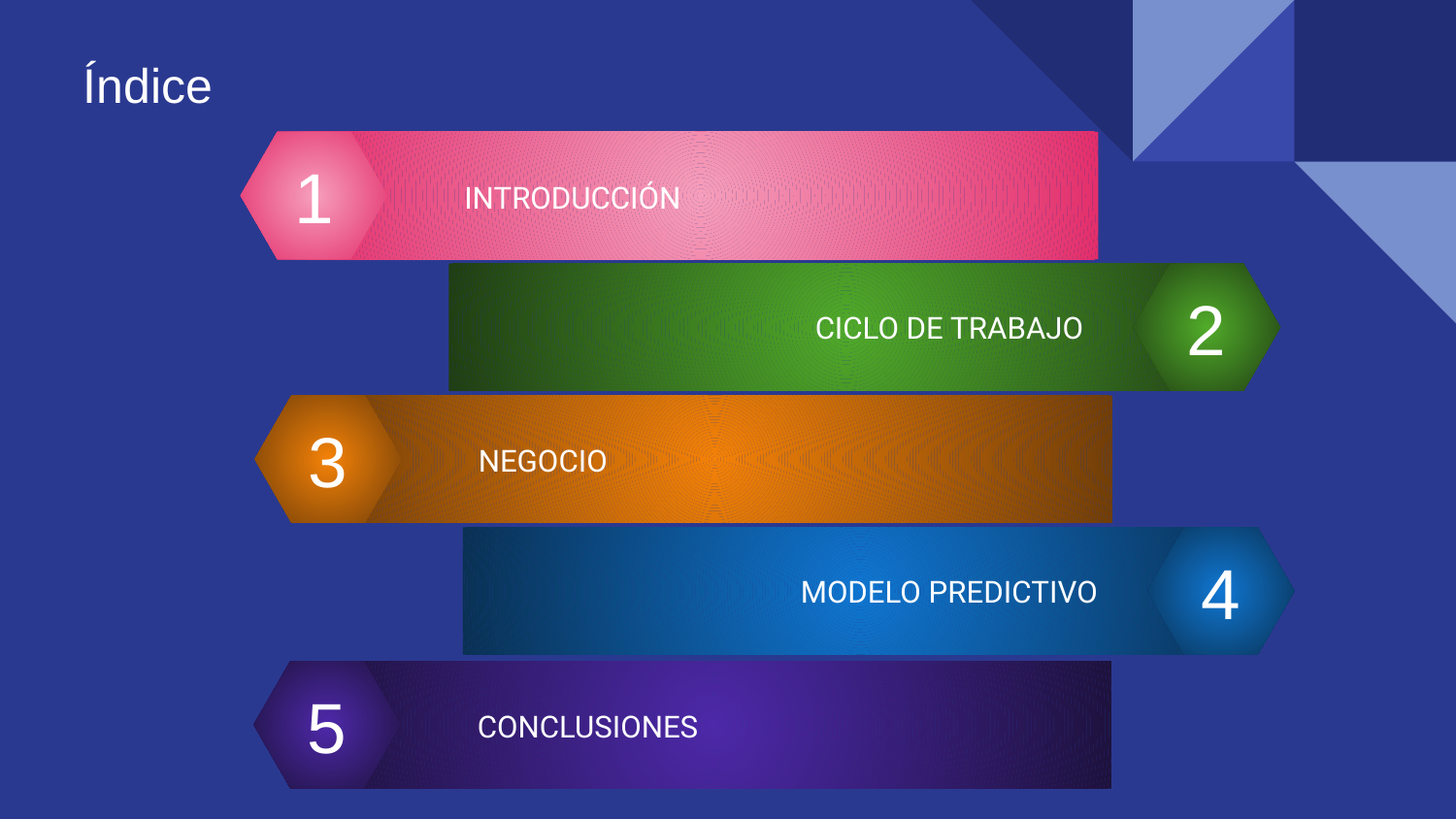

Índice
1
of
INTRODUCCIÓN
2

CICLO DE TRABAJO
3
of
NEGOCIO
4

MODELO PREDICTIVO
5
of
CONCLUSIONES